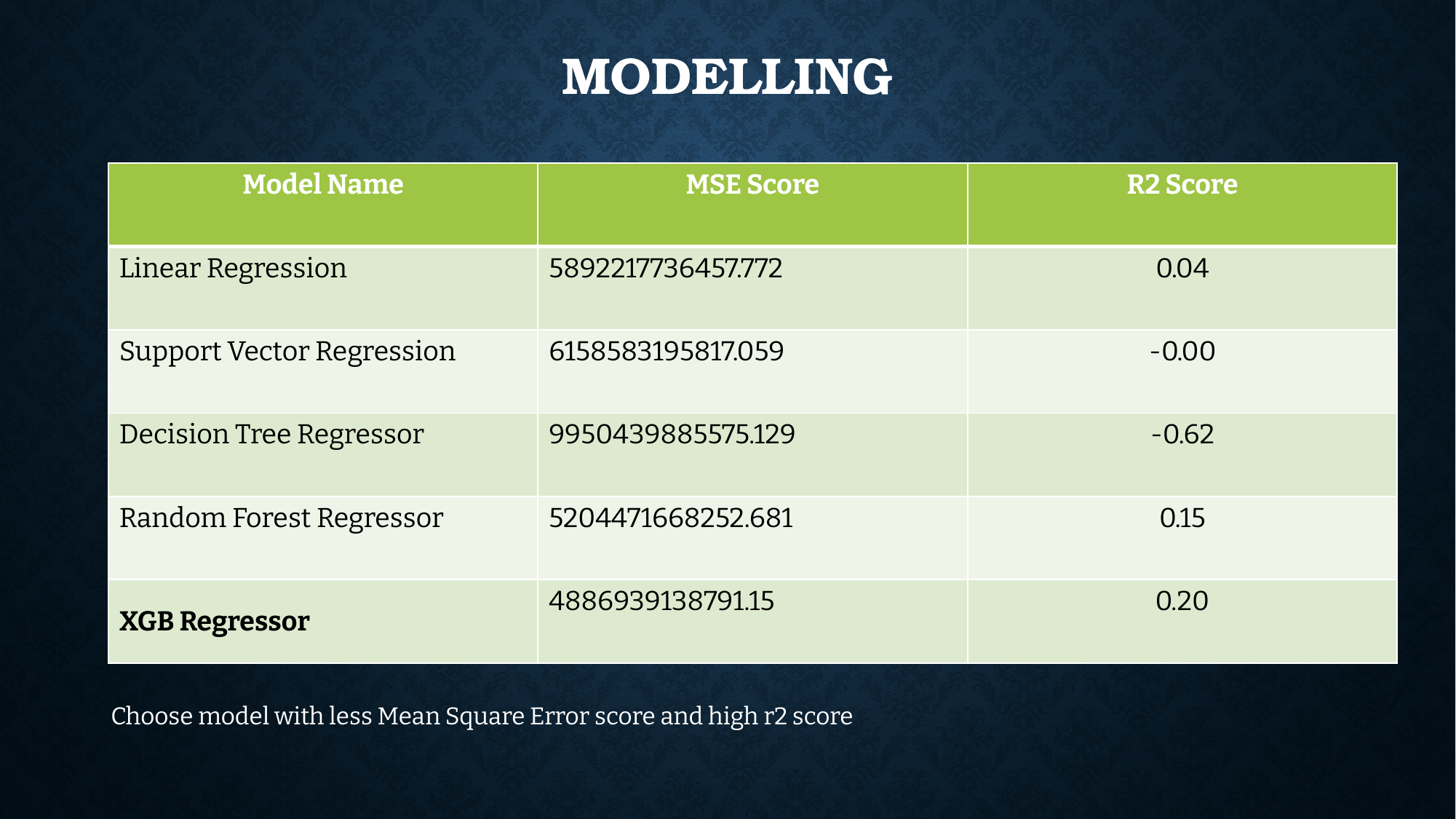

# Modelling
| Model Name | MSE Score | R2 Score |
| --- | --- | --- |
| Linear Regression | 5892217736457.772 | 0.04 |
| Support Vector Regression | 6158583195817.059 | -0.00 |
| Decision Tree Regressor | 9950439885575.129 | -0.62 |
| Random Forest Regressor | 5204471668252.681 | 0.15 |
| XGB Regressor | 4886939138791.15 | 0.20 |
Choose model with less Mean Square Error score and high r2 score